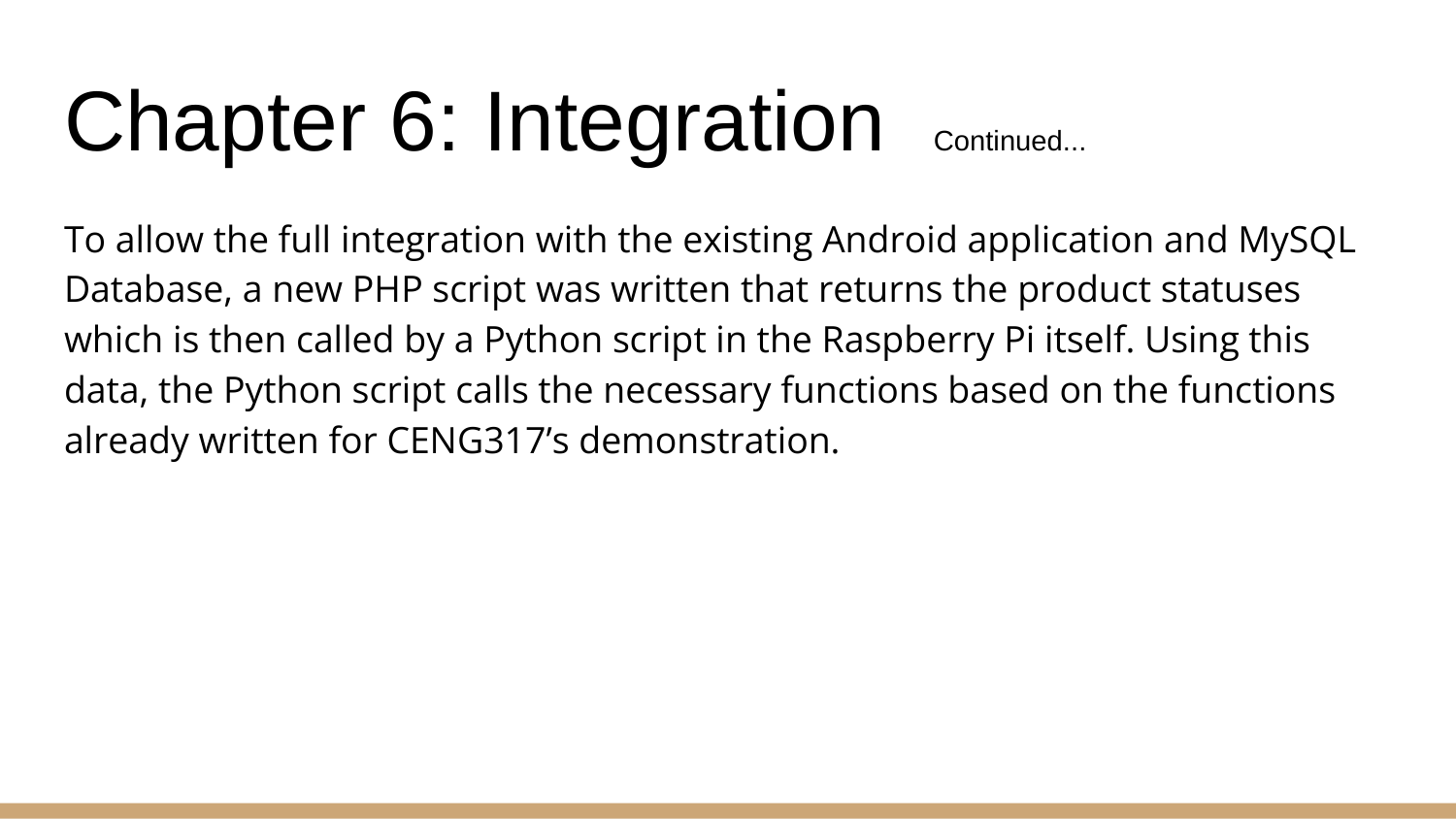

# Chapter 6: Integration  Continued...
To allow the full integration with the existing Android application and MySQL Database, a new PHP script was written that returns the product statuses which is then called by a Python script in the Raspberry Pi itself. Using this data, the Python script calls the necessary functions based on the functions already written for CENG317’s demonstration.